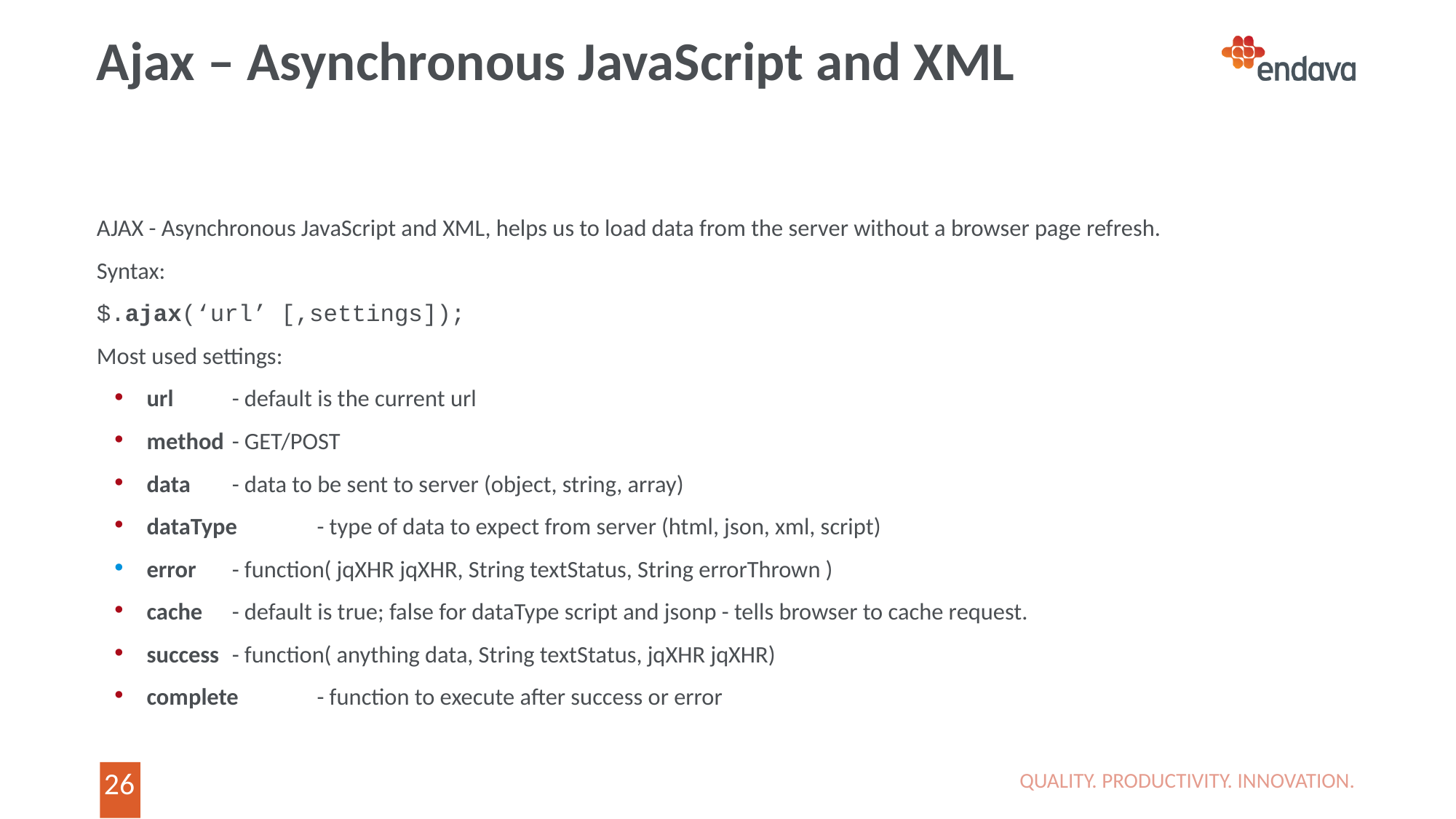

# Ajax – Asynchronous JavaScript and XML
AJAX - Asynchronous JavaScript and XML, helps us to load data from the server without a browser page refresh.
Syntax:
$.ajax(‘url’ [,settings]);
Most used settings:
url 		- default is the current url
method 	- GET/POST
data 		- data to be sent to server (object, string, array)
dataType 	- type of data to expect from server (html, json, xml, script)
error 	- function( jqXHR jqXHR, String textStatus, String errorThrown )
cache 	- default is true; false for dataType script and jsonp - tells browser to cache request.
success 	- function( anything data, String textStatus, jqXHR jqXHR)
complete 	- function to execute after success or error
QUALITY. PRODUCTIVITY. INNOVATION.